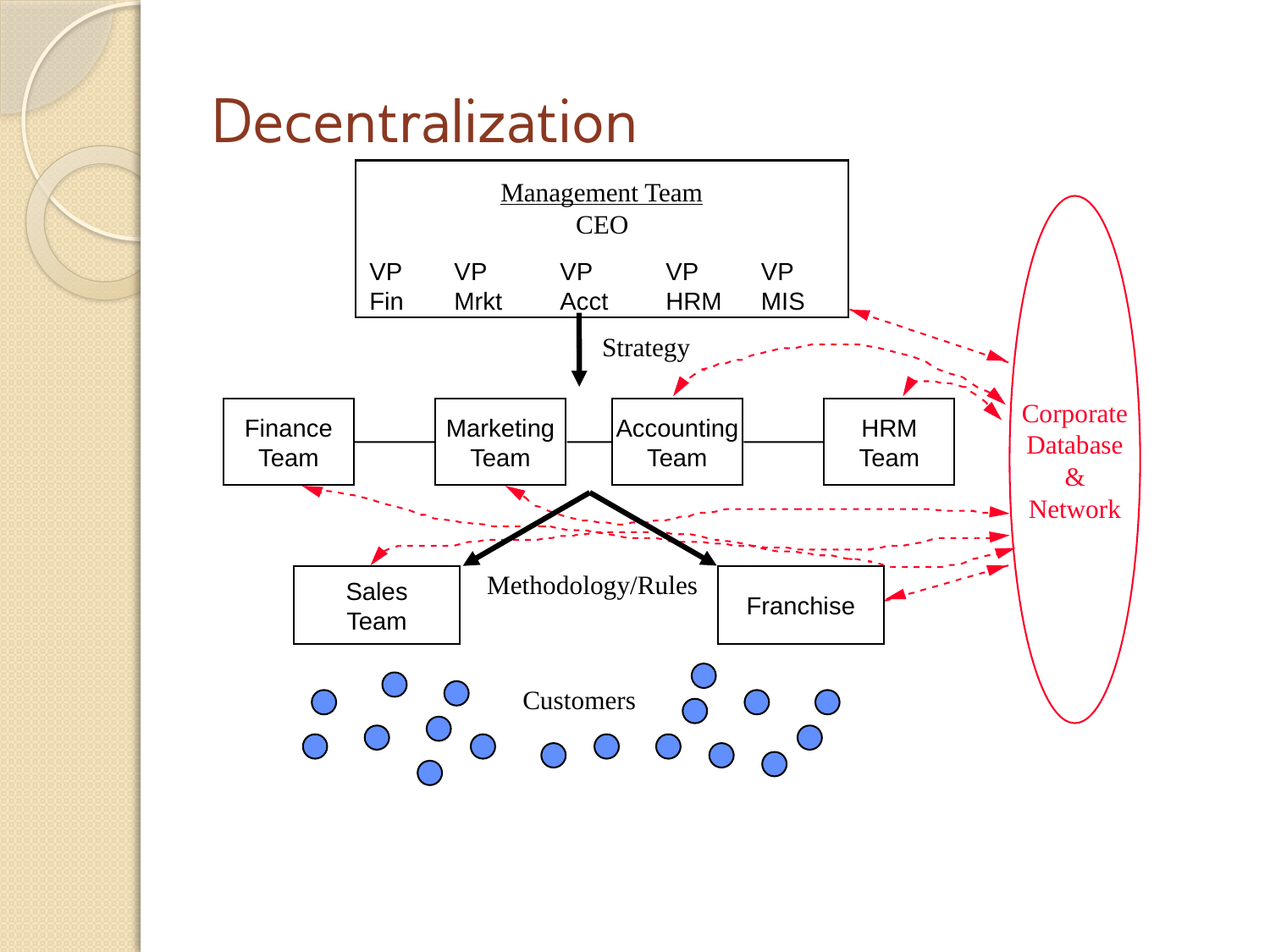

# Decentralization

Management Team

Corporate
Database
&
Network
CEO
VP
Fin
VP
Mrkt
VP
Acct
VP
HRM
VP
MIS

Strategy

Finance
Team
Marketing
Team
Accounting
Team
HRM
Team

Methodology/Rules

Sales
Team
Franchise

Customers